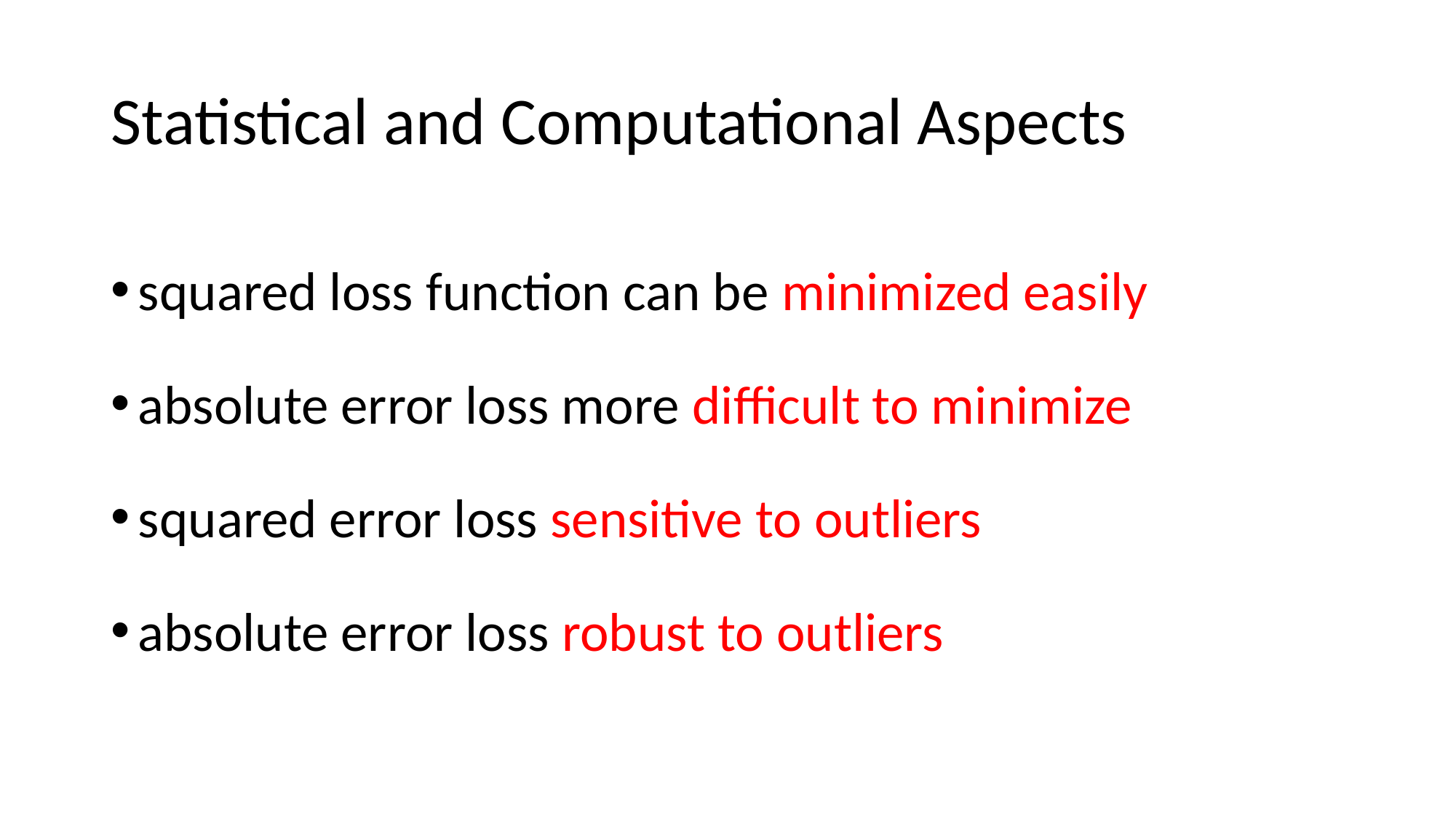

# Statistical and Computational Aspects
squared loss function can be minimized easily
absolute error loss more difficult to minimize
squared error loss sensitive to outliers
absolute error loss robust to outliers